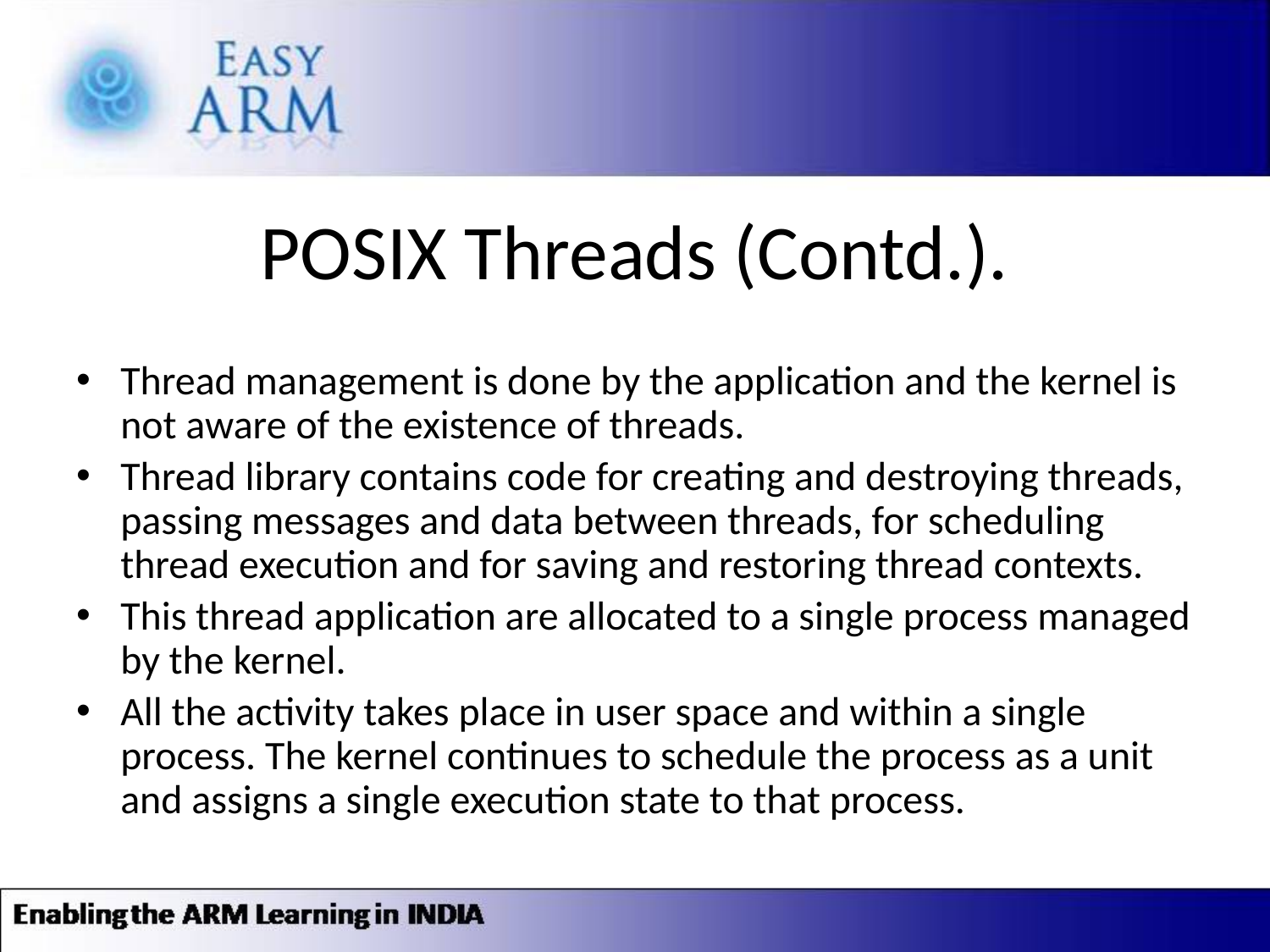

# POSIX Threads (Contd.).
Thread management is done by the application and the kernel is not aware of the existence of threads.
Thread library contains code for creating and destroying threads, passing messages and data between threads, for scheduling thread execution and for saving and restoring thread contexts.
This thread application are allocated to a single process managed by the kernel.
All the activity takes place in user space and within a single process. The kernel continues to schedule the process as a unit and assigns a single execution state to that process.